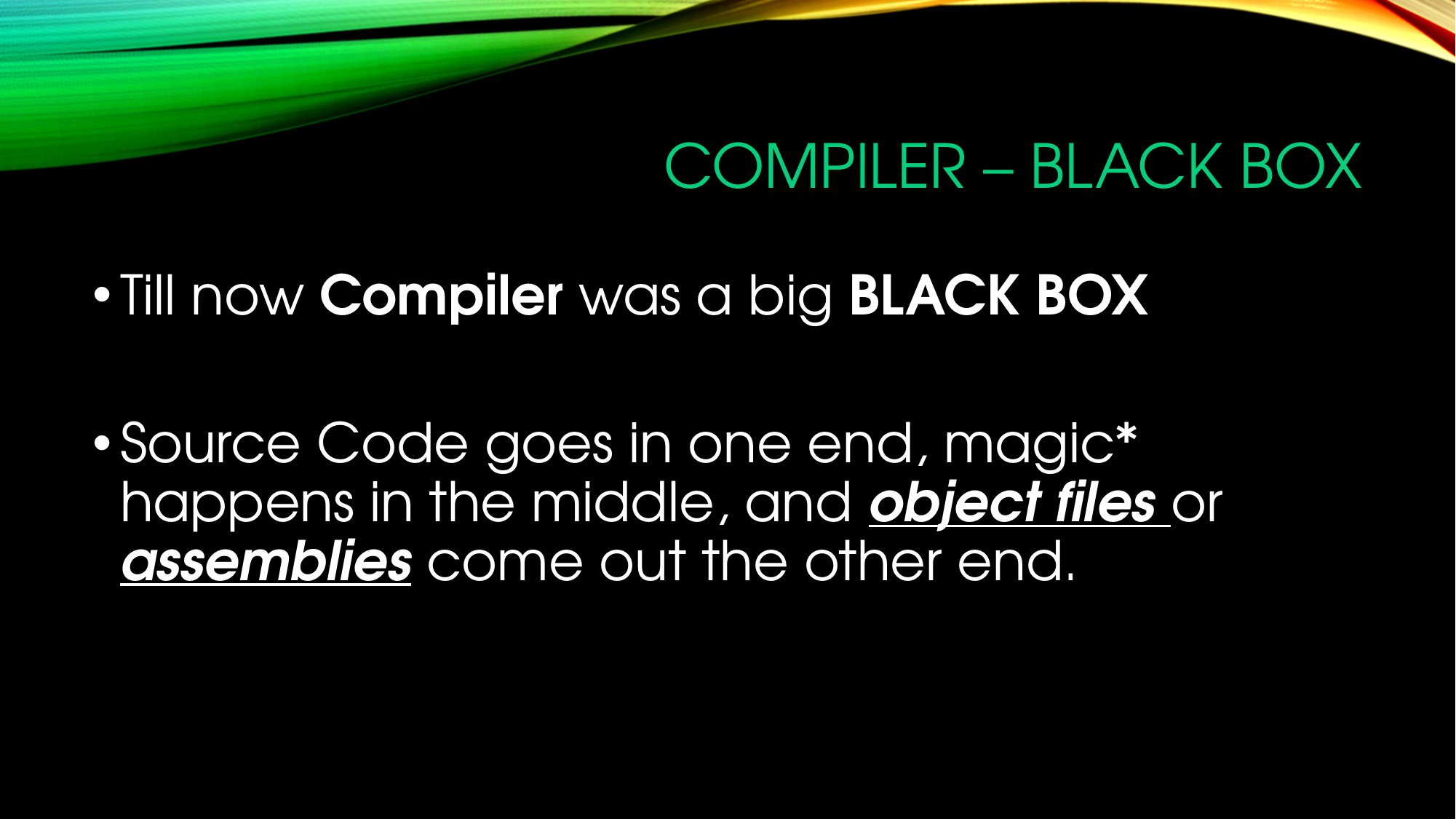

# Compiler – Black box
Till now Compiler was a big BLACK BOX

Source Code goes in one end, magic* happens in the middle, and object files or assemblies come out the other end.